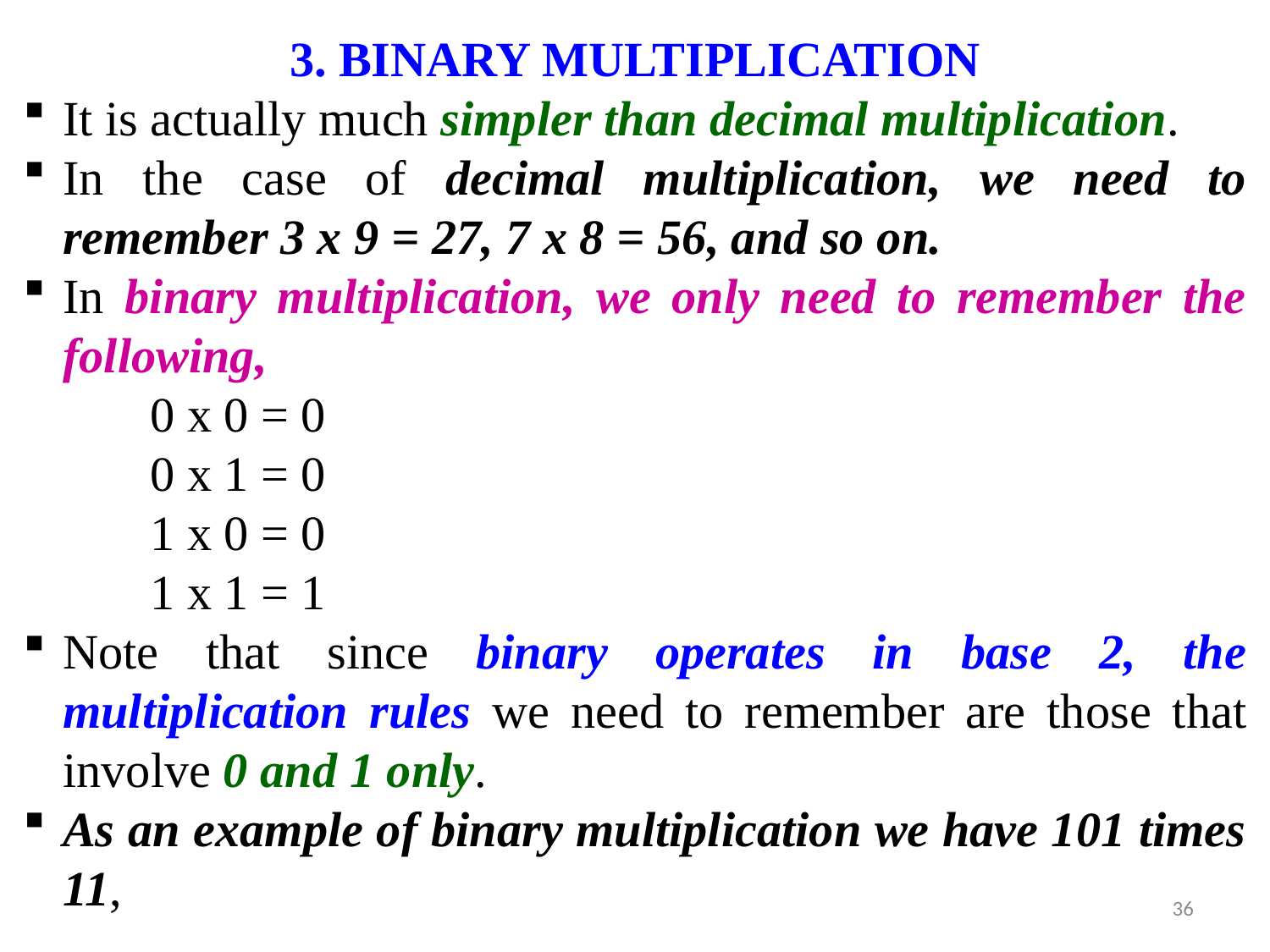

3. BINARY MULTIPLICATION
It is actually much simpler than decimal multiplication.
In the case of decimal multiplication, we need to remember 3 x 9 = 27, 7 x 8 = 56, and so on.
In binary multiplication, we only need to remember the following,
0 x 0 = 0
0 x 1 = 0
1 x 0 = 0
1 x 1 = 1
Note that since binary operates in base 2, the multiplication rules we need to remember are those that involve 0 and 1 only.
As an example of binary multiplication we have 101 times 11,

36